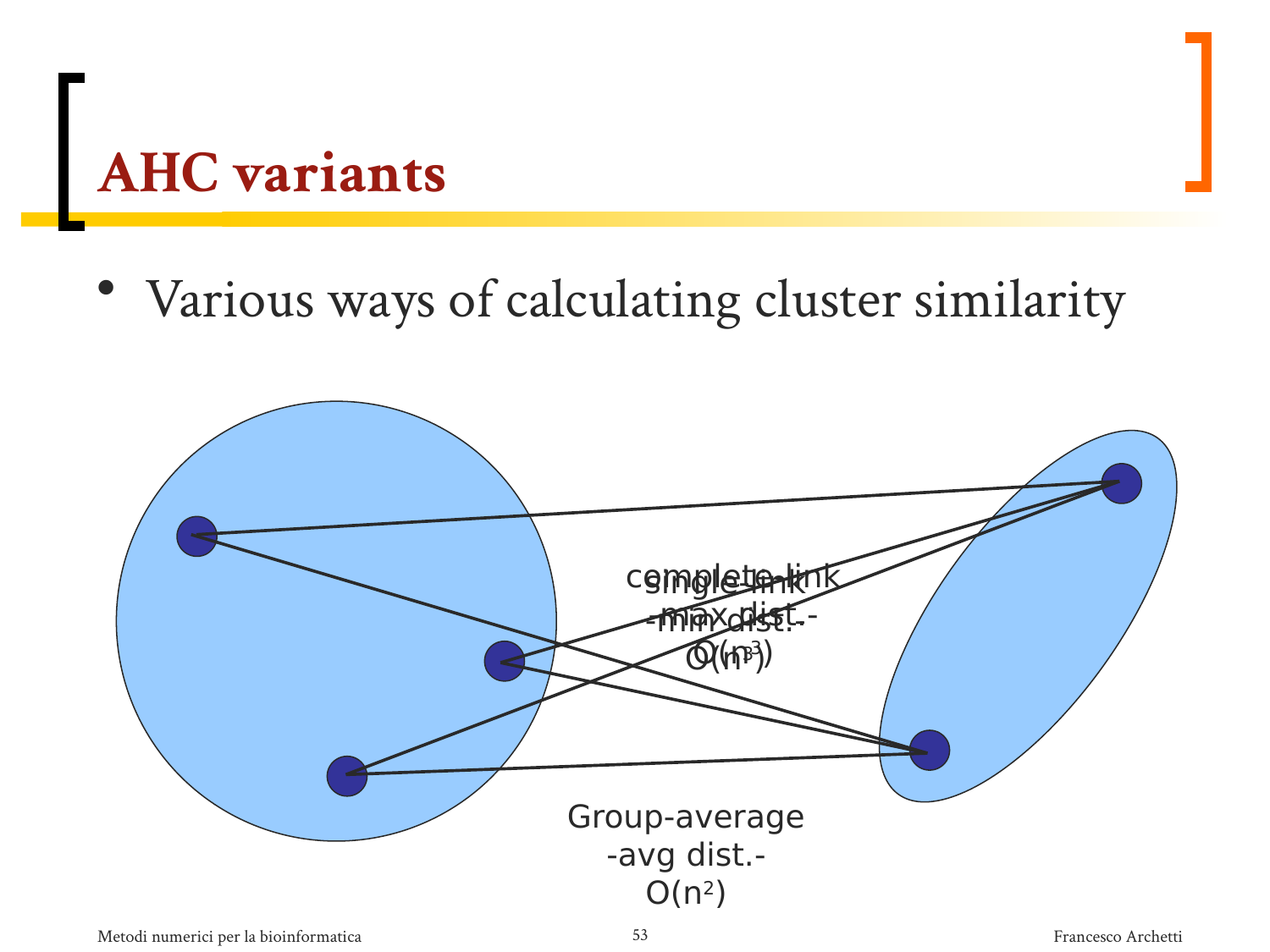

# AHC variants
Various ways of calculating cluster similarity

complete-link
-max dist.-
O(n3)
single-link
-min dist.-
O(n3)

Group-average
-avg dist.-
O(n2)

Metodi numerici per la bioinformatica
53
Francesco Archetti